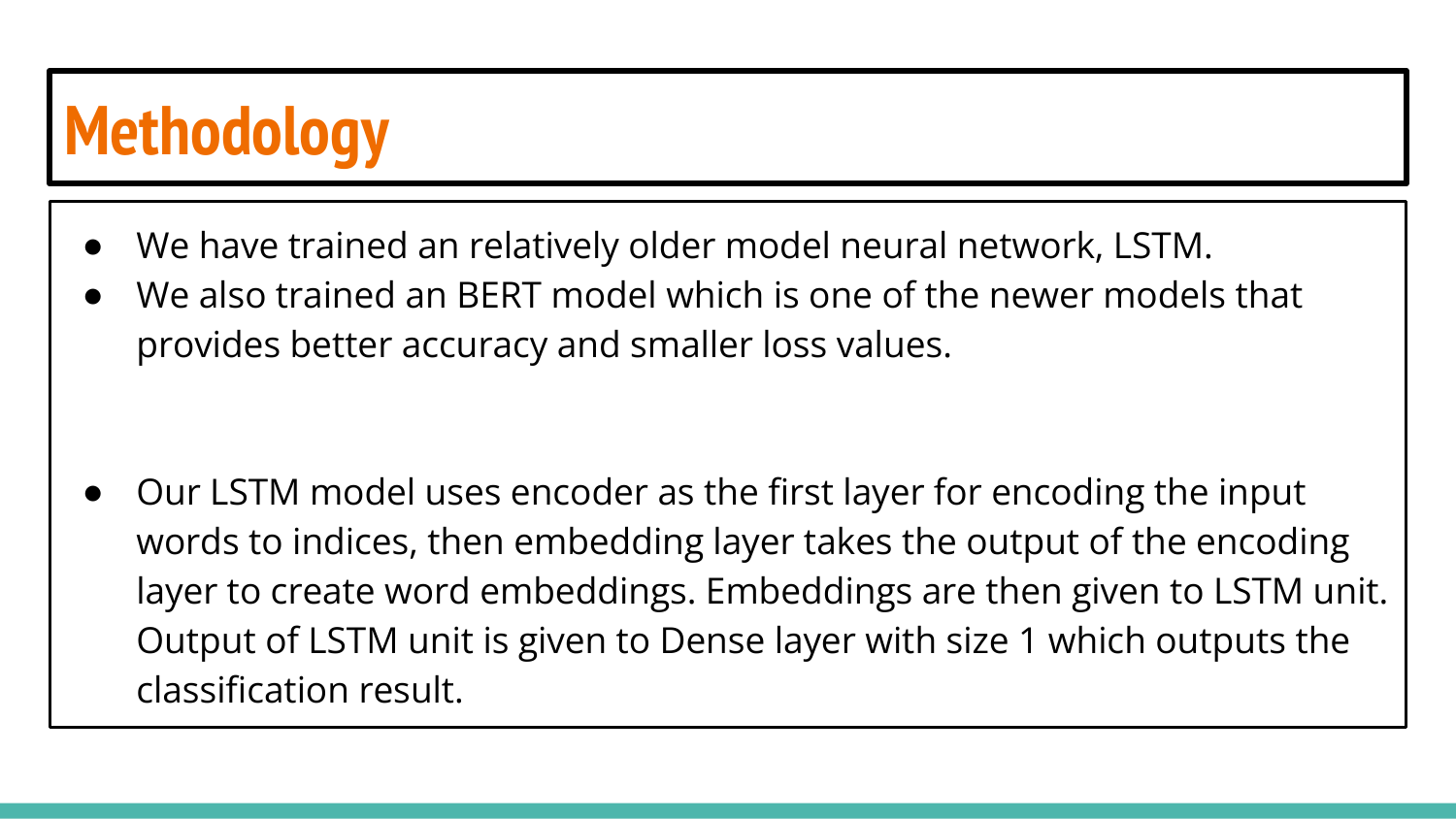

# Methodology
We have trained an relatively older model neural network, LSTM.
We also trained an BERT model which is one of the newer models that provides better accuracy and smaller loss values.

Our LSTM model uses encoder as the first layer for encoding the input words to indices, then embedding layer takes the output of the encoding layer to create word embeddings. Embeddings are then given to LSTM unit. Output of LSTM unit is given to Dense layer with size 1 which outputs the classification result.